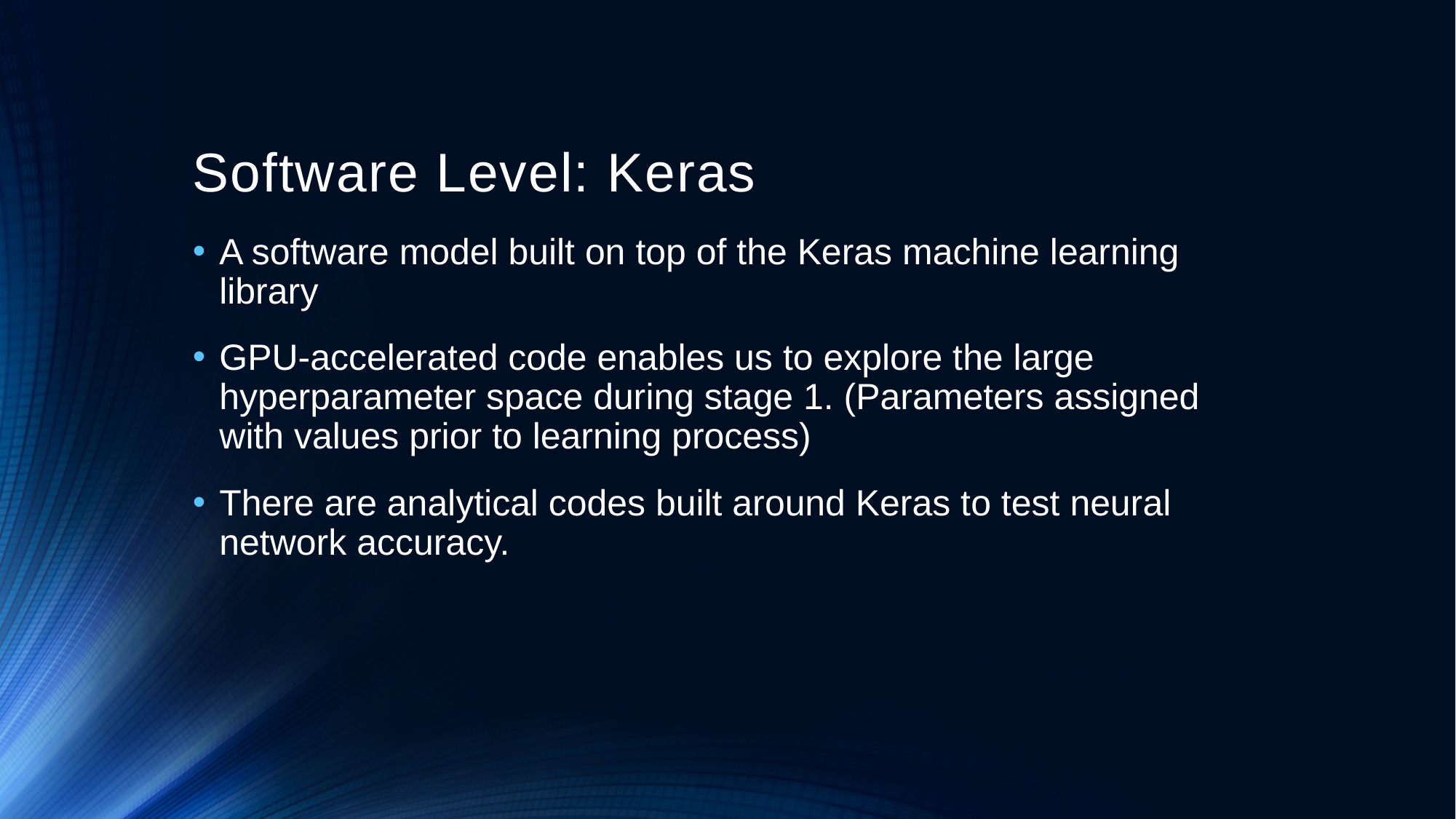

# Software Level: Keras
A software model built on top of the Keras machine learning library
GPU-accelerated code enables us to explore the large hyperparameter space during stage 1. (Parameters assigned with values prior to learning process)
There are analytical codes built around Keras to test neural network accuracy.